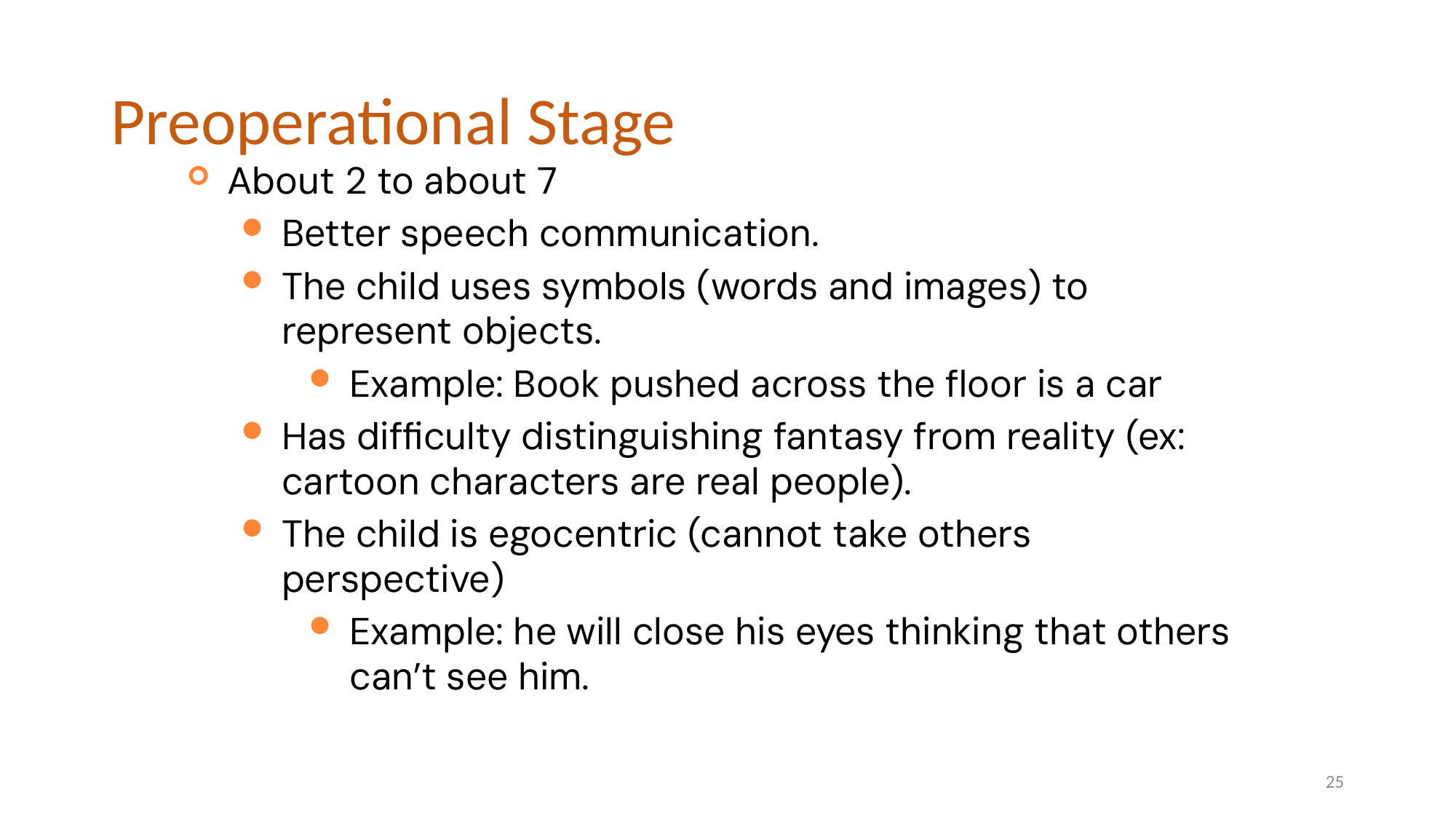

# Preoperational Stage
About 2 to about 7
Better speech communication.
The child uses symbols (words and images) to represent objects.
Example: Book pushed across the floor is a car
Has difficulty distinguishing fantasy from reality (ex: cartoon characters are real people).
The child is egocentric (cannot take others perspective)
Example: he will close his eyes thinking that others can’t see him.
25